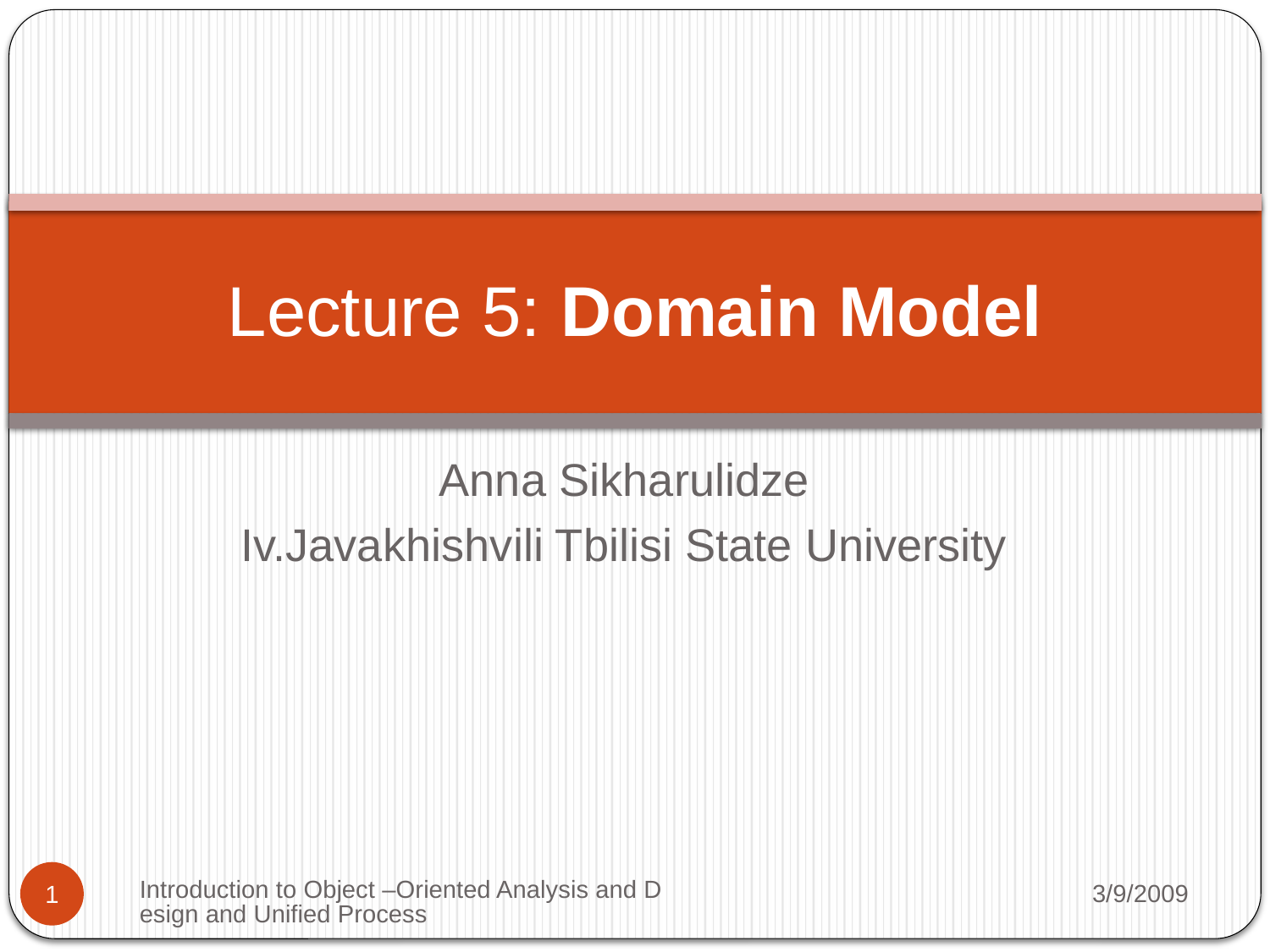

# Lecture 5: Domain Model
Anna Sikharulidze
Iv.Javakhishvili Tbilisi State University
Introduction to Object –Oriented Analysis and Design and Unified Process
3/9/2009
1